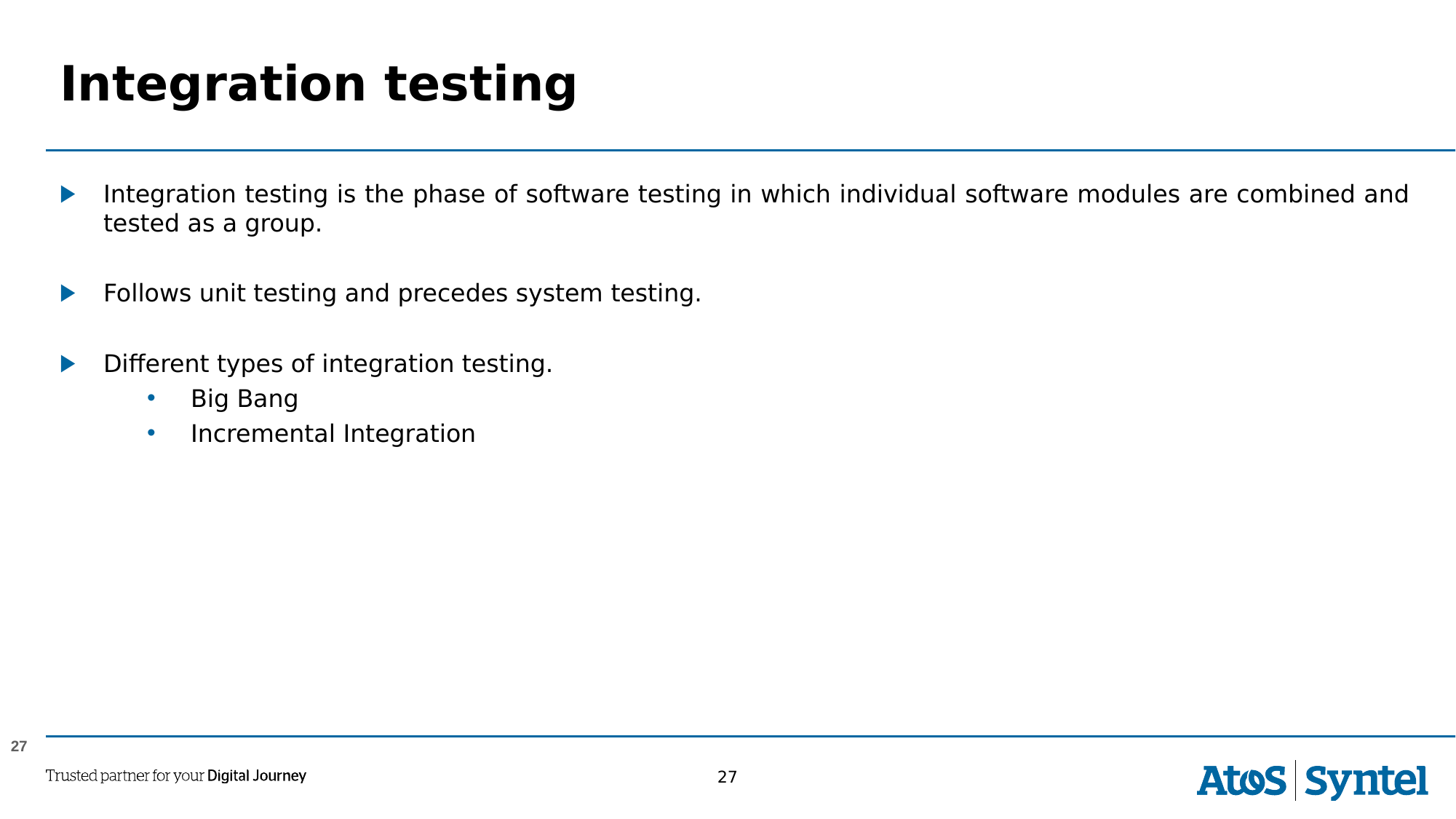

# Integration testing
Integration testing is the phase of software testing in which individual software modules are combined and tested as a group.

Follows unit testing and precedes system testing.

Different types of integration testing.
Big Bang
Incremental Integration
27